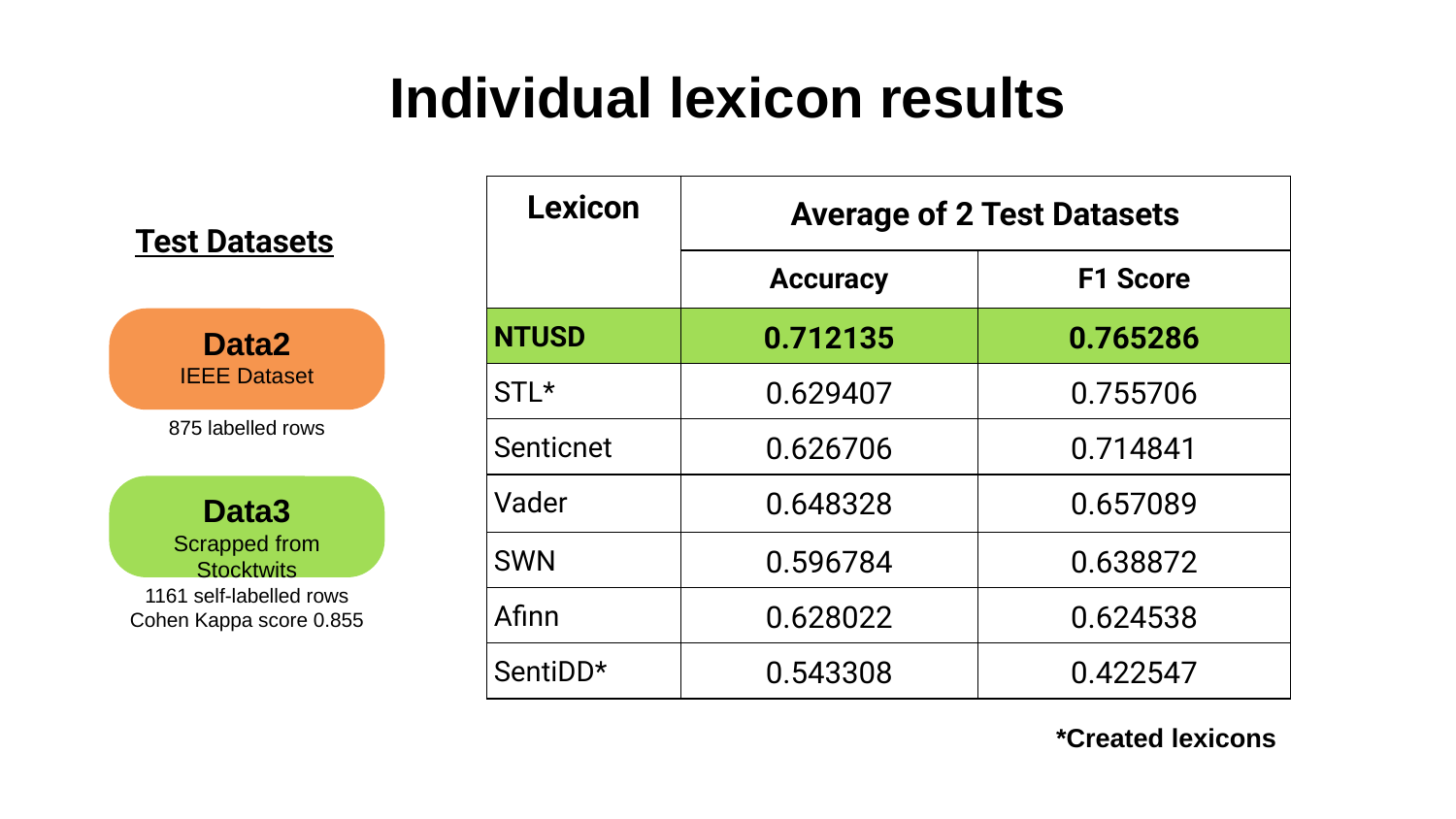

# Individual lexicon results
| Lexicon | Average of 2 Test Datasets |  |
| --- | --- | --- |
|  | Accuracy | F1 Score |
| NTUSD | 0.712135 | 0.765286 |
| STL\* | 0.629407 | 0.755706 |
| Senticnet | 0.626706 | 0.714841 |
| Vader | 0.648328 | 0.657089 |
| SWN | 0.596784 | 0.638872 |
| Afinn | 0.628022 | 0.624538 |
| SentiDD\* | 0.543308 | 0.422547 |
Test Datasets

Data2
IEEE Dataset
875 labelled rows

Data3
Scrapped from Stocktwits
1161 self-labelled rows
Cohen Kappa score 0.855
*Created lexicons